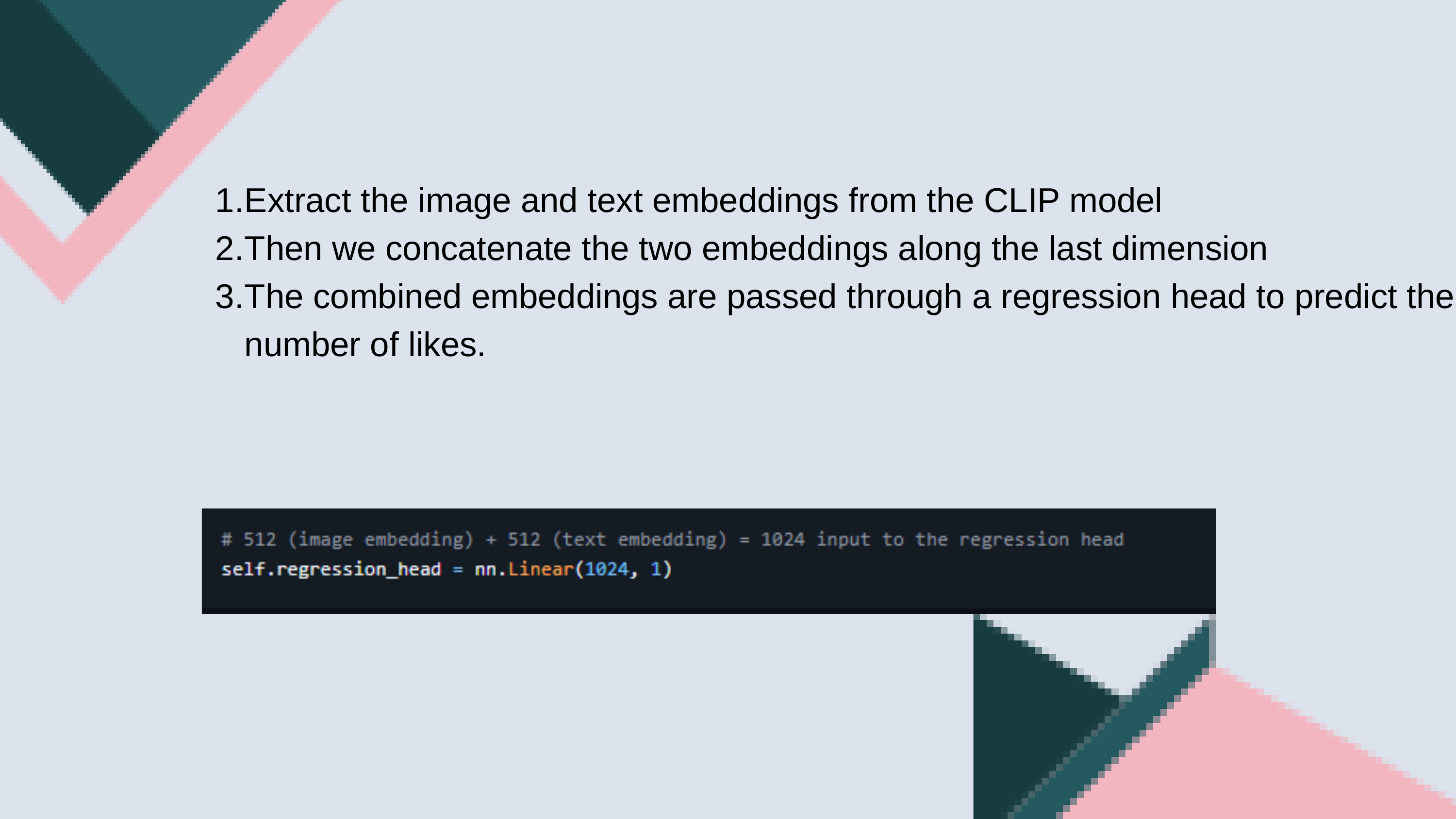

Extract the image and text embeddings from the CLIP model
Then we concatenate the two embeddings along the last dimension
The combined embeddings are passed through a regression head to predict the number of likes.